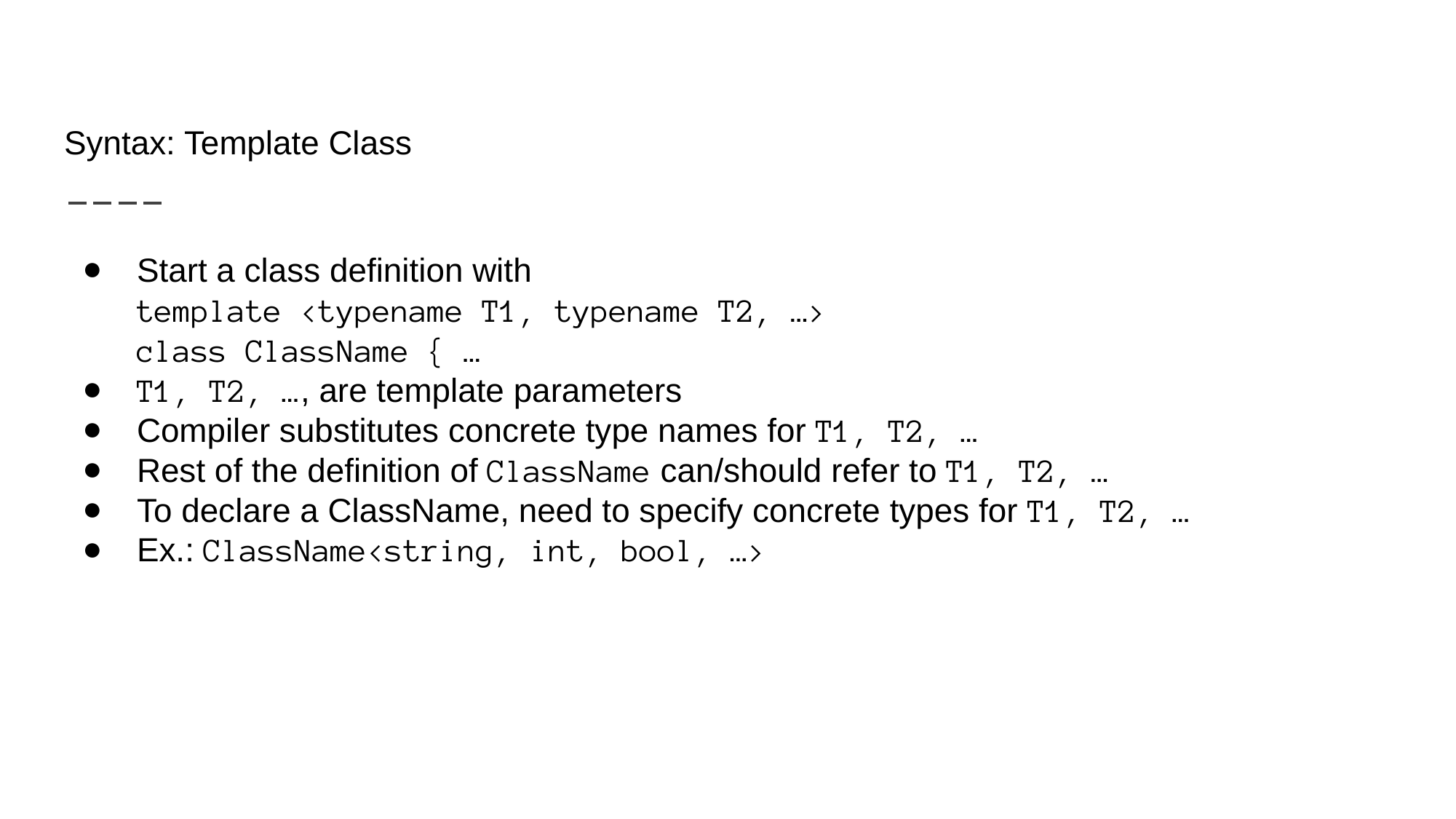

# Syntax: Template Class
Start a class definition with
template <typename T1, typename T2, …>
class ClassName { …
T1, T2, …, are template parameters
Compiler substitutes concrete type names for T1, T2, …
Rest of the definition of ClassName can/should refer to T1, T2, …
To declare a ClassName, need to specify concrete types for T1, T2, …
Ex.: ClassName<string, int, bool, …>